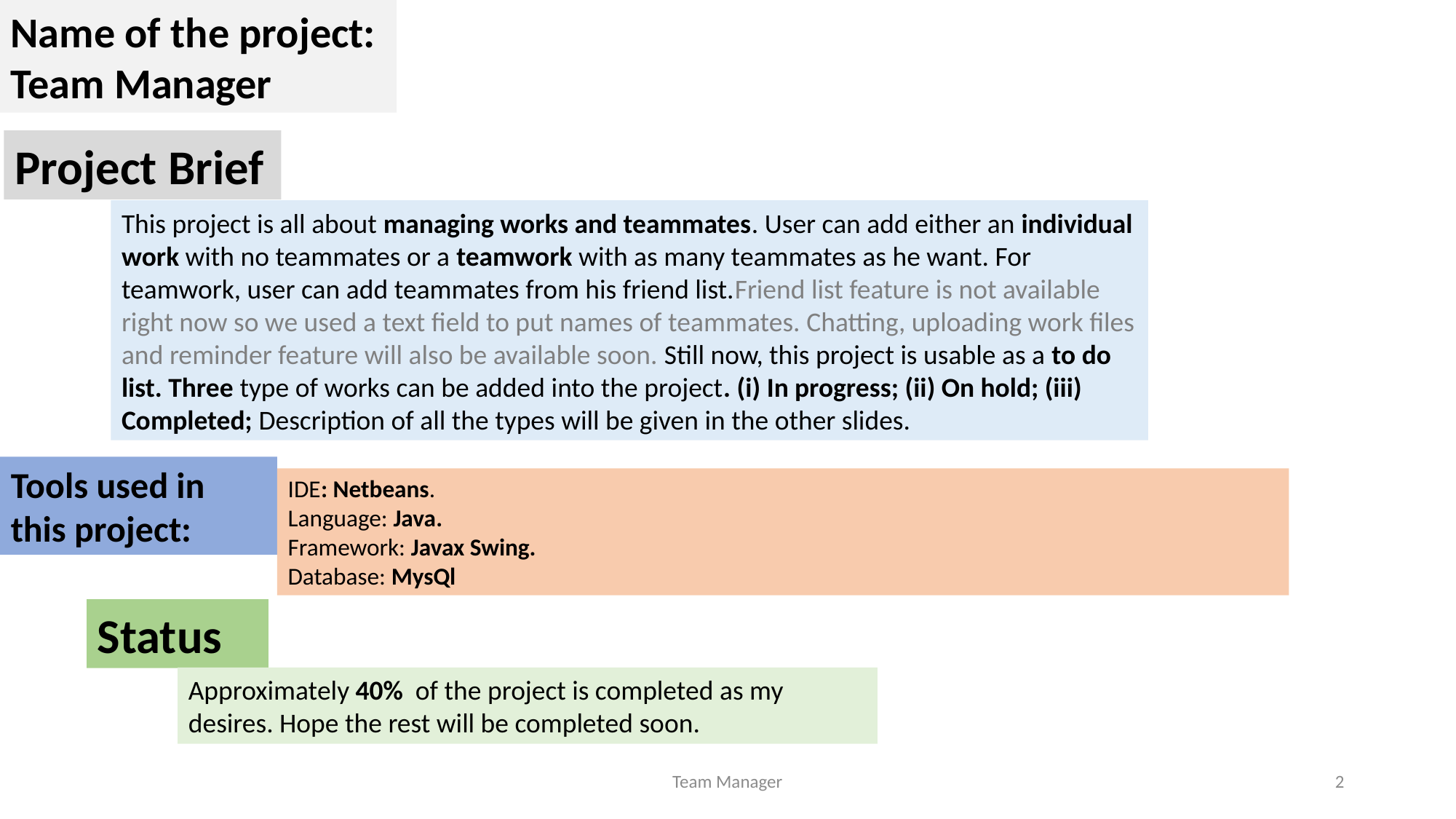

Name of the project:
Team Manager
Project Brief
This project is all about managing works and teammates. User can add either an individual work with no teammates or a teamwork with as many teammates as he want. For teamwork, user can add teammates from his friend list.Friend list feature is not available right now so we used a text field to put names of teammates. Chatting, uploading work files and reminder feature will also be available soon. Still now, this project is usable as a to do list. Three type of works can be added into the project. (i) In progress; (ii) On hold; (iii) Completed; Description of all the types will be given in the other slides.
Tools used in this project:
IDE: Netbeans.
Language: Java.
Framework: Javax Swing.
Database: MysQl
Status
Approximately 40%  of the project is completed as my desires. Hope the rest will be completed soon.
Team Manager
2